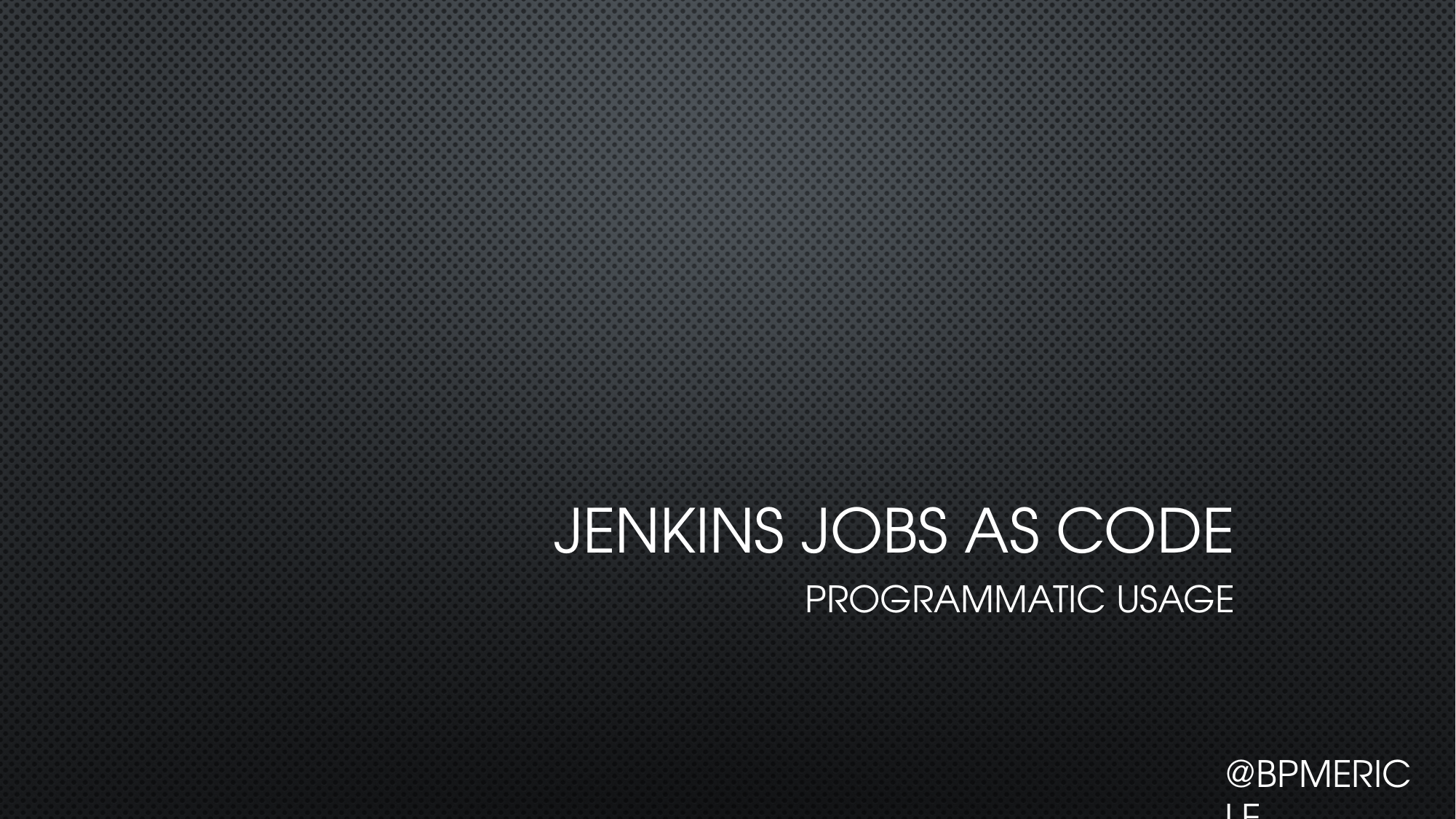

# JENKINS JOBS AS CODE
Programmatic Usage
@bpmericle